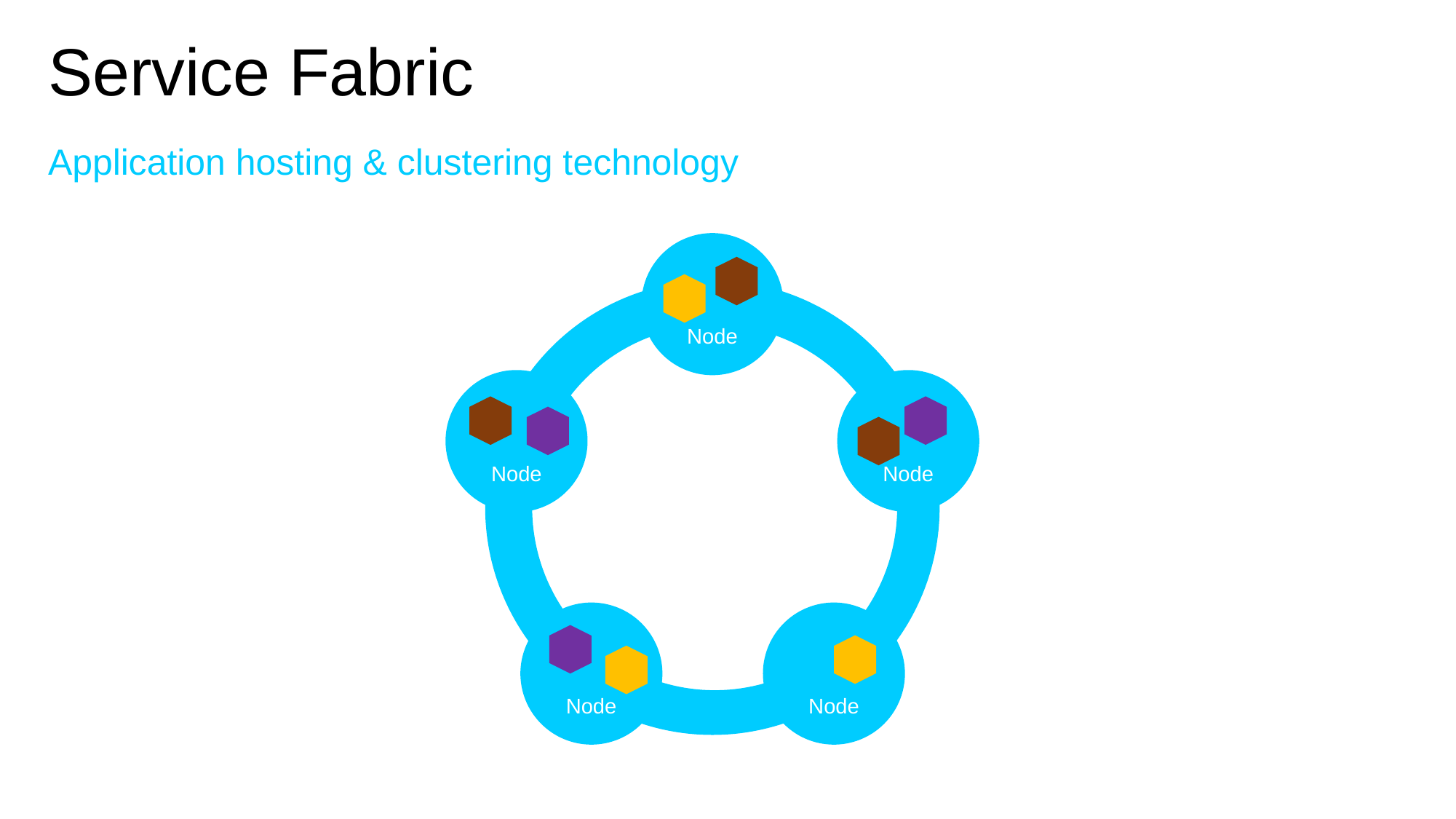

Service Fabric
Application hosting & clustering technology
Node

Node
Node
Node
Node